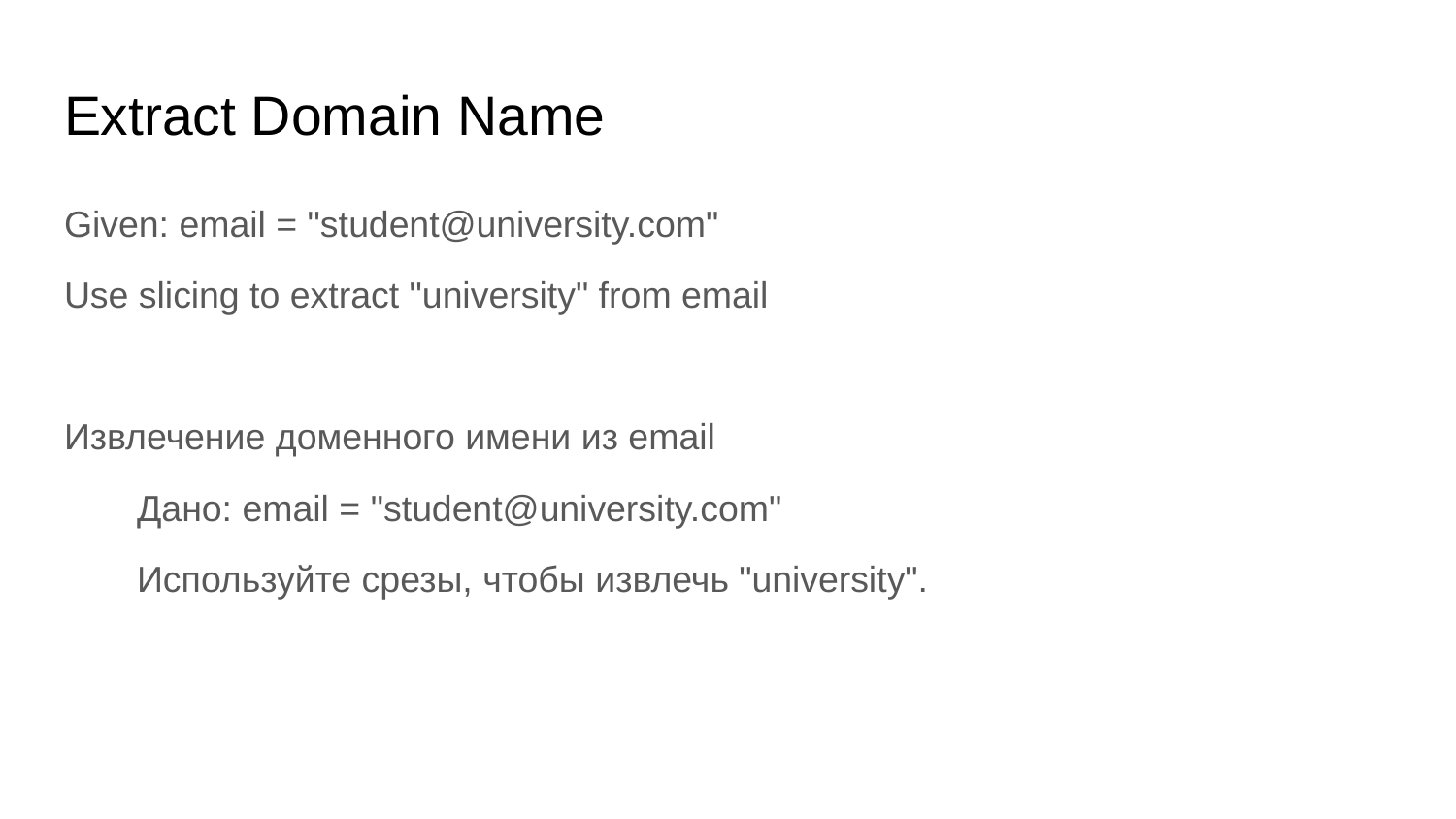

# Extract Domain Name
Given: email = "student@university.com"
Use slicing to extract "university" from email

Извлечение доменного имени из email
Дано: email = "student@university.com"
Используйте срезы, чтобы извлечь "university".